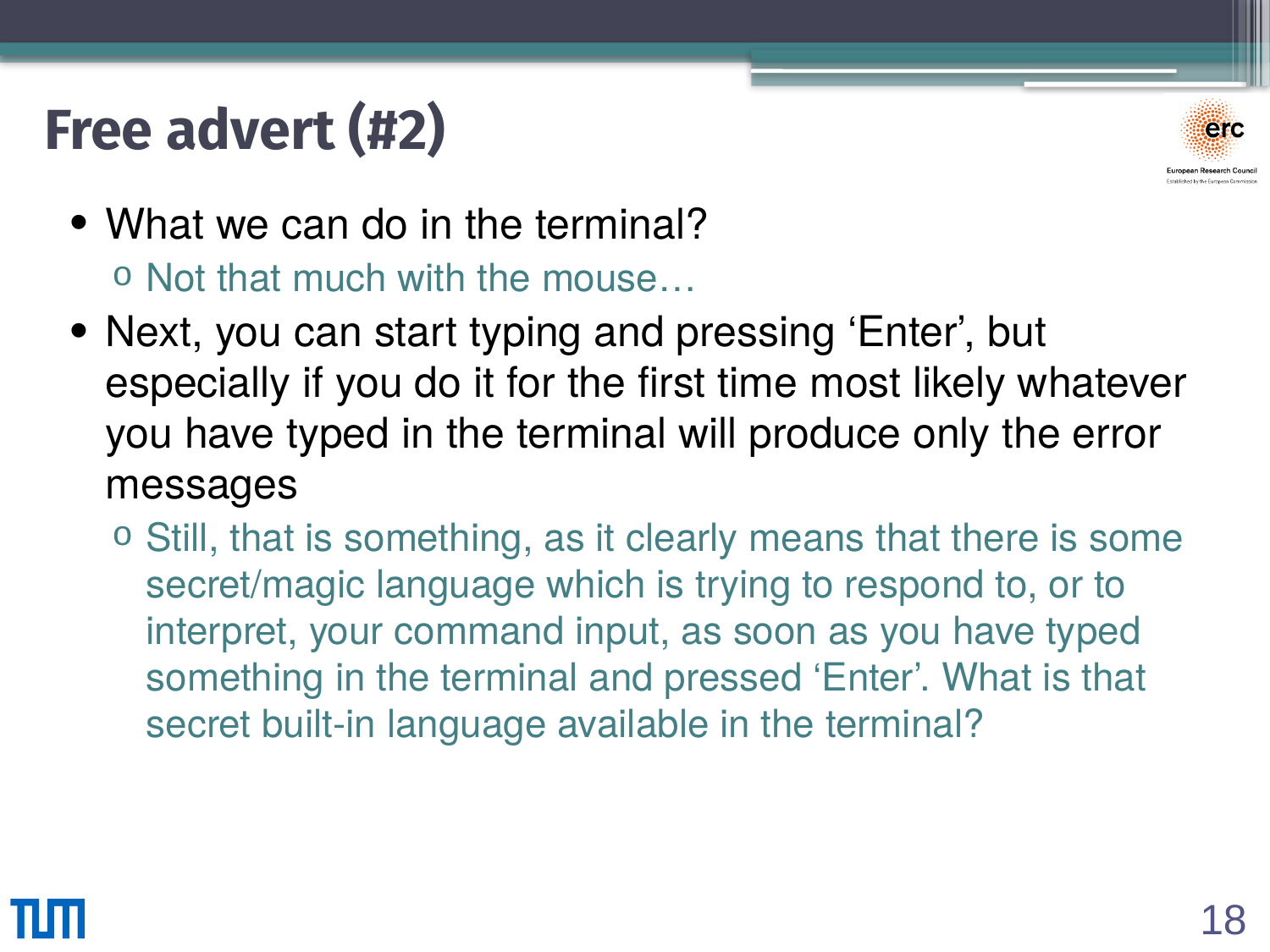

# Free advert (#2)
What we can do in the terminal?
Not that much with the mouse…
Next, you can start typing and pressing ‘Enter’, but especially if you do it for the first time most likely whatever you have typed in the terminal will produce only the error messages
Still, that is something, as it clearly means that there is some secret/magic language which is trying to respond to, or to interpret, your command input, as soon as you have typed something in the terminal and pressed ‘Enter’. What is that secret built-in language available in the terminal?

18